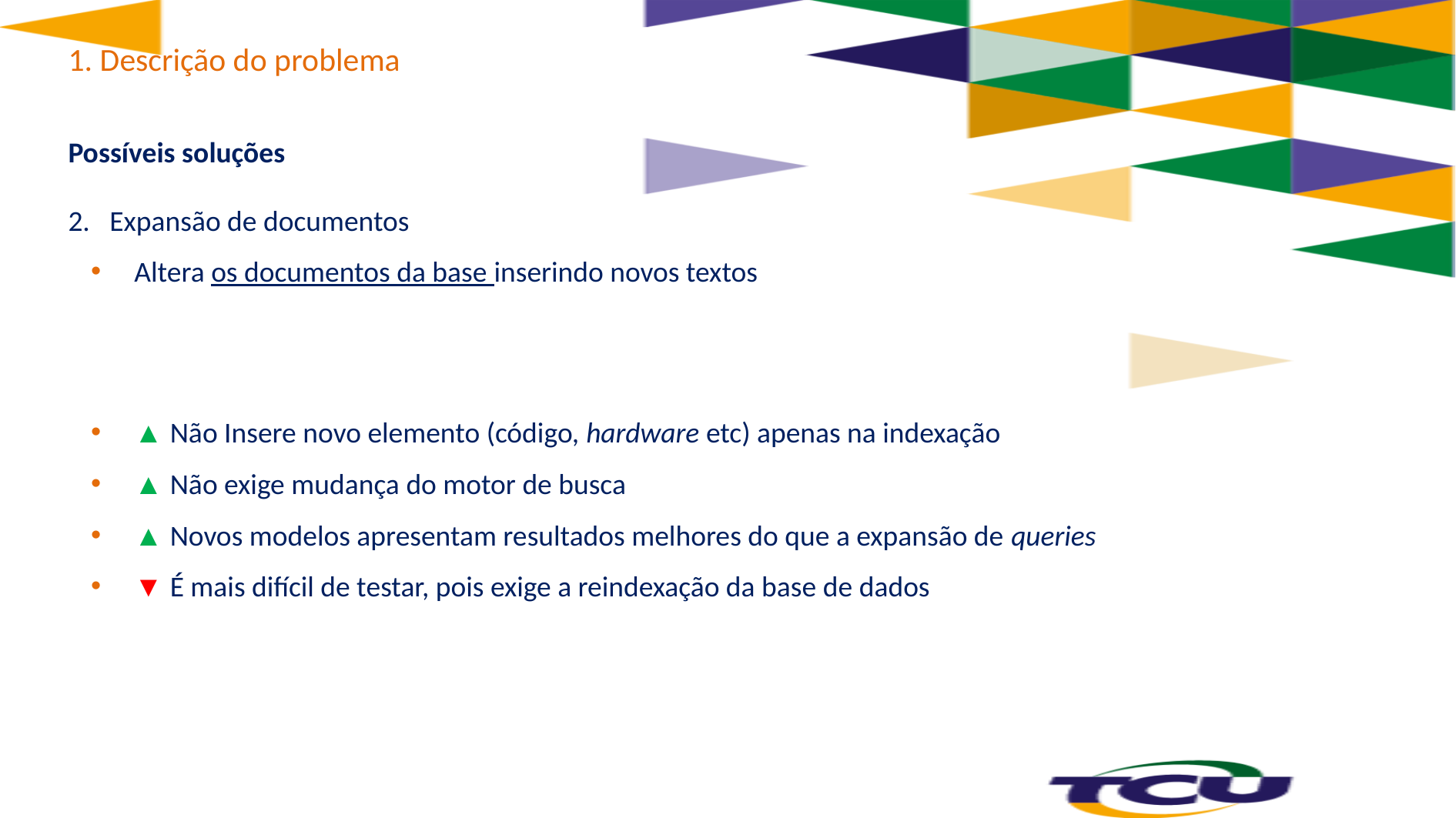

# 1. Descrição do problema
Possíveis soluções
2.   Expansão de documentos
Altera os documentos da base inserindo novos textos

▲ Não Insere novo elemento (código, hardware etc) apenas na indexação
▲ Não exige mudança do motor de busca
▲ Novos modelos apresentam resultados melhores do que a expansão de queries
▼ É mais difícil de testar, pois exige a reindexação da base de dados